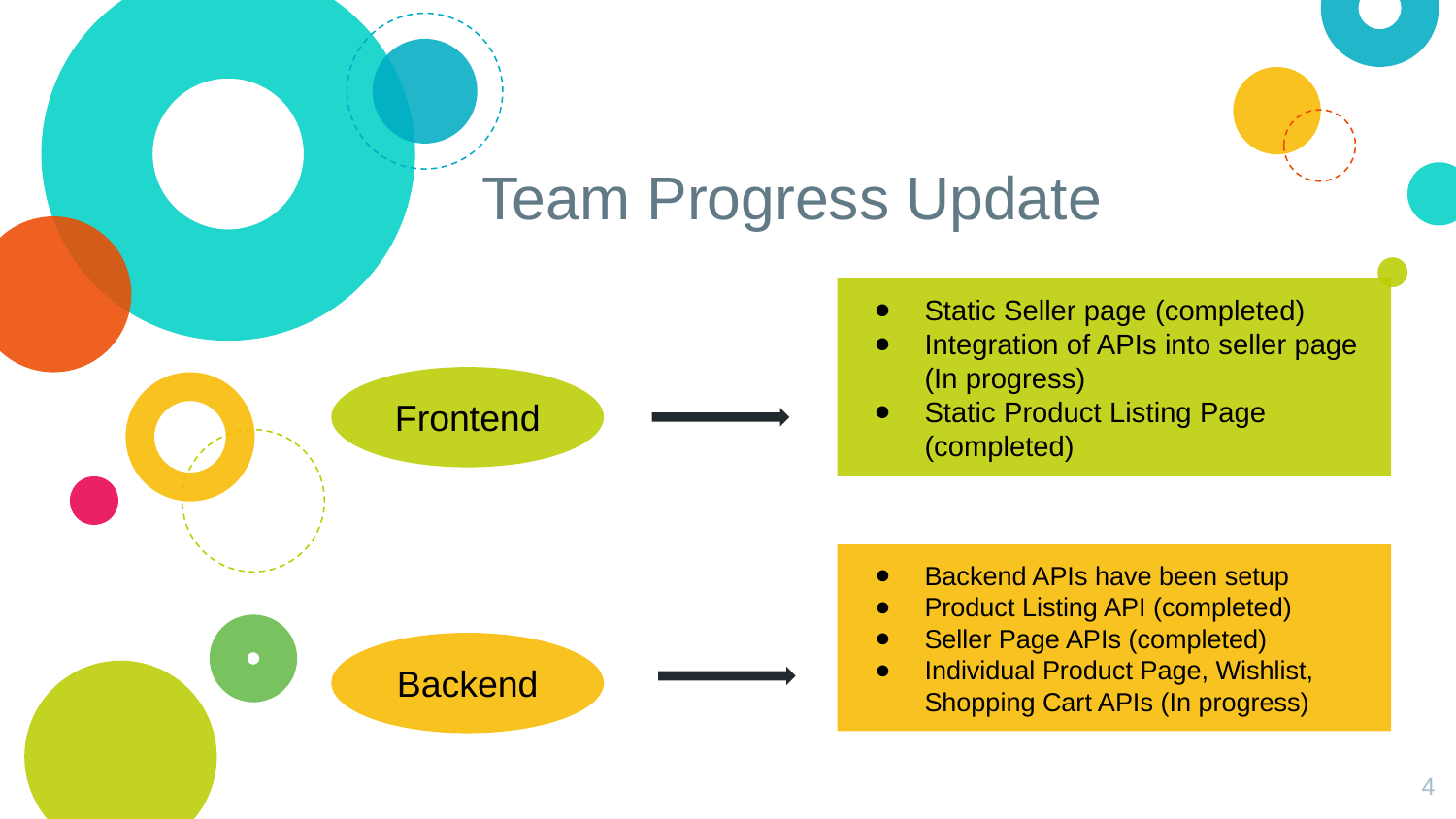

# Team Progress Update
Static Seller page (completed)
Integration of APIs into seller page (In progress)
Static Product Listing Page (completed)
Frontend

Backend APIs have been setup
Product Listing API (completed)
Seller Page APIs (completed)
Individual Product Page, Wishlist, Shopping Cart APIs (In progress)
Backend

4